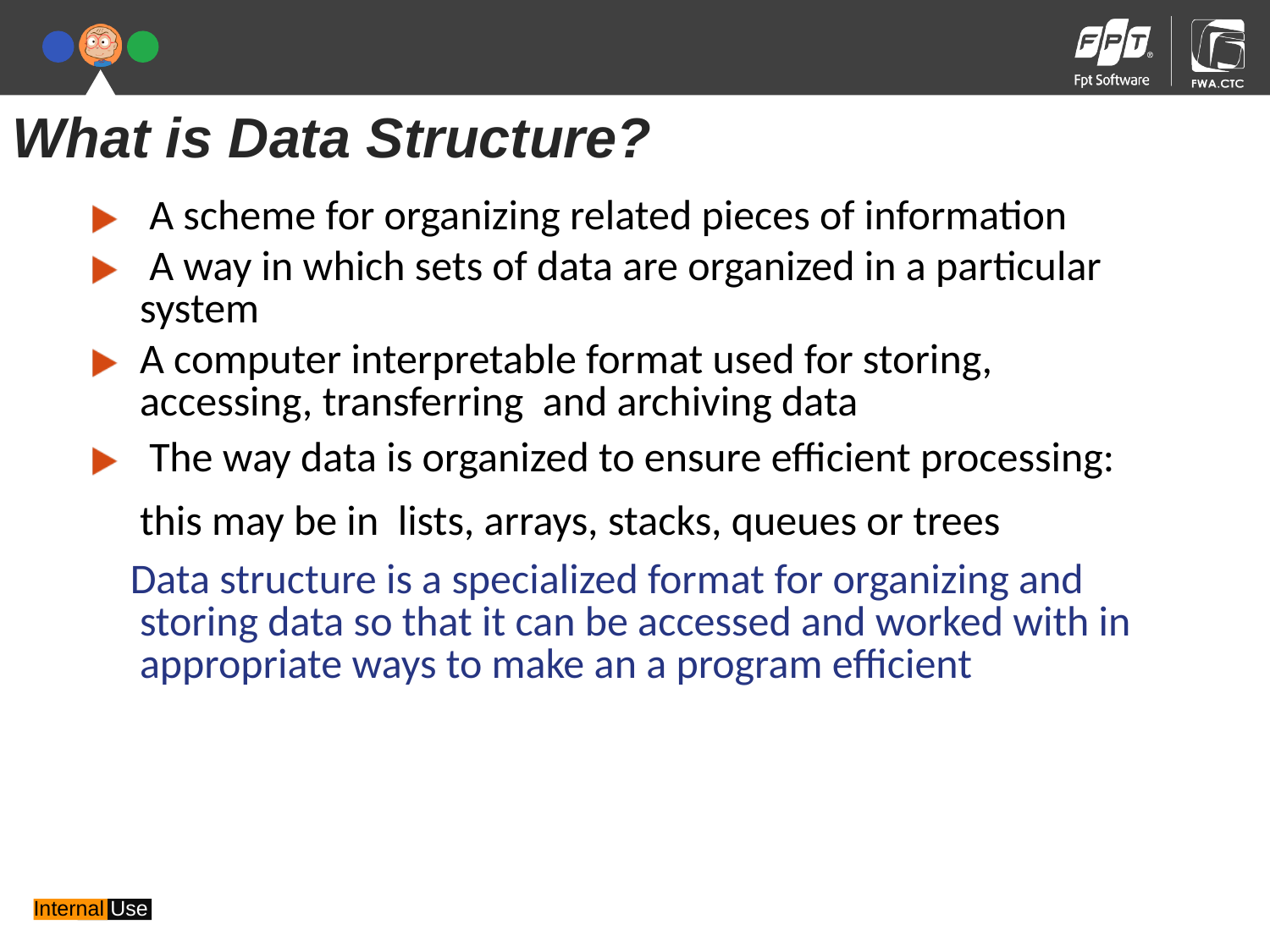

What is Data Structure?

 A scheme for organizing related pieces of information
 A way in which sets of data are organized in a particular system
A computer interpretable format used for storing, accessing, transferring  and archiving data
 The way data is organized to ensure efficient processing: this may be in  lists, arrays, stacks, queues or trees
    Data structure is a specialized format for organizing and storing data so that it can be accessed and worked with in appropriate ways to make an a program efficient